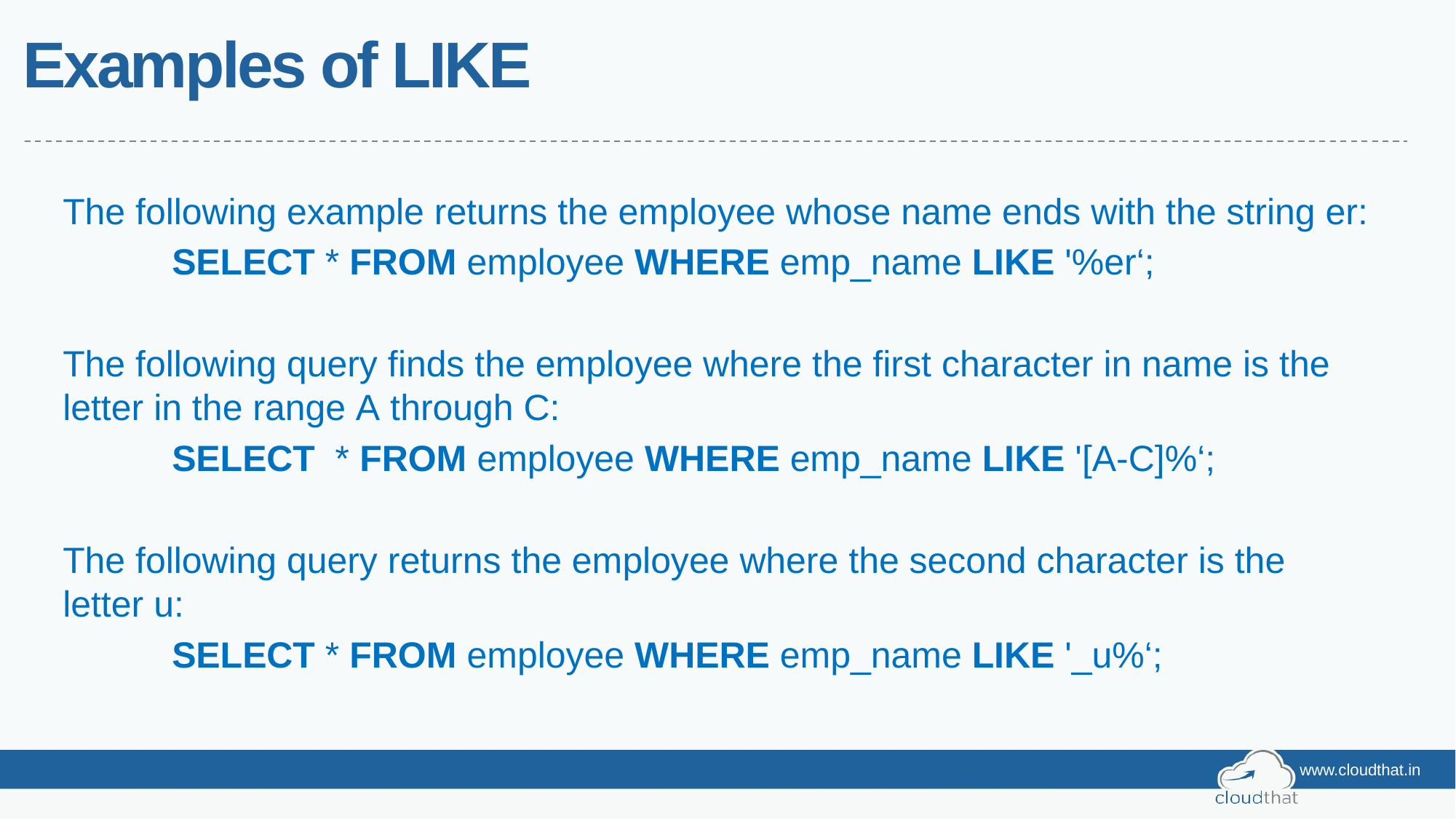

# Examples of LIKE
The following example returns the employee whose name ends with the string er:
	SELECT * FROM employee WHERE emp_name LIKE '%er‘;

The following query finds the employee where the first character in name is the letter in the range A through C:
	SELECT  * FROM employee WHERE emp_name LIKE '[A-C]%‘;

The following query returns the employee where the second character is the letter u:
	SELECT * FROM employee WHERE emp_name LIKE '_u%‘;